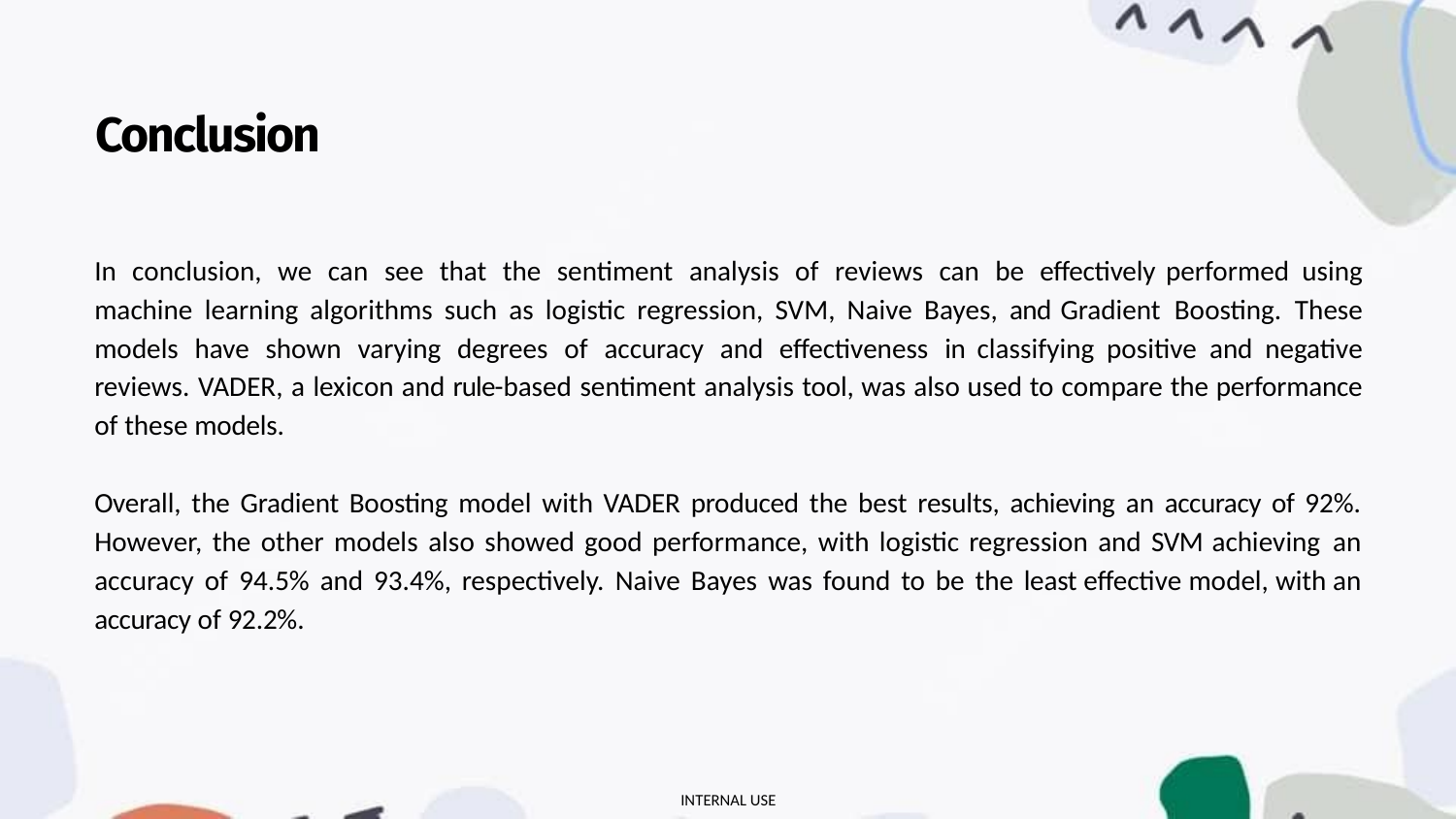

# Conclusion
In conclusion, we can see that the sentiment analysis of reviews can be effectively performed using machine learning algorithms such as logistic regression, SVM, Naive Bayes, and Gradient Boosting. These models have shown varying degrees of accuracy and effectiveness in classifying positive and negative reviews. VADER, a lexicon and rule-based sentiment analysis tool, was also used to compare the performance of these models.

Overall, the Gradient Boosting model with VADER produced the best results, achieving an accuracy of 92%. However, the other models also showed good performance, with logistic regression and SVM achieving an accuracy of 94.5% and 93.4%, respectively. Naive Bayes was found to be the least effective model, with an accuracy of 92.2%.